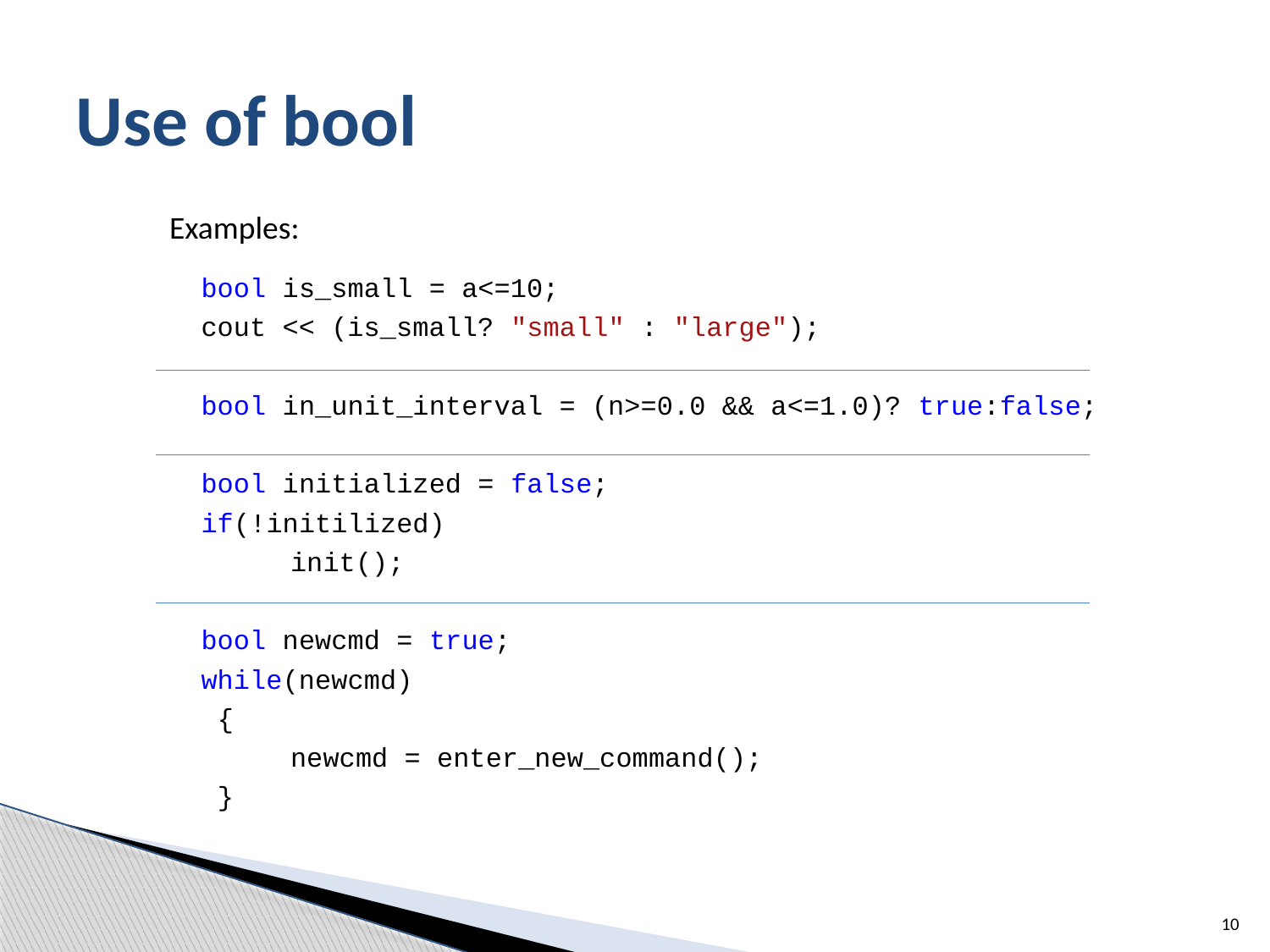

# Use of bool
Examples:
  bool is_small = a<=10;
  cout << (is_small? "small" : "large");

  bool in_unit_interval = (n>=0.0 && a<=1.0)? true:false;

  bool initialized = false;
  if(!initilized)
	init();

  bool newcmd = true;
  while(newcmd)
   {
	newcmd = enter_new_command();
   }

10